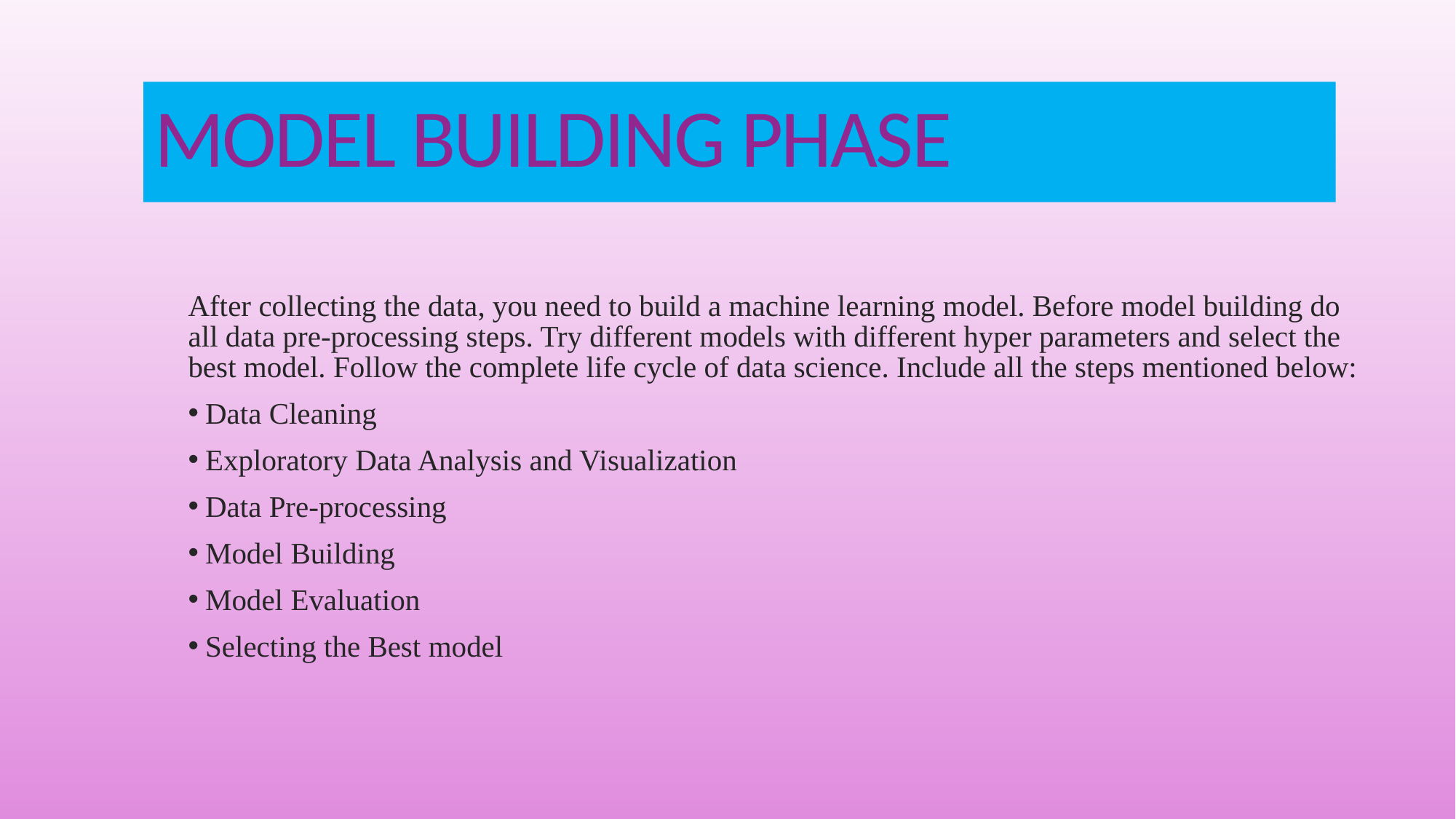

# MODEL BUILDING PHASE
After collecting the data, you need to build a machine learning model. Before model building do all data pre-processing steps. Try different models with different hyper parameters and select the best model. Follow the complete life cycle of data science. Include all the steps mentioned below:
 Data Cleaning
 Exploratory Data Analysis and Visualization
 Data Pre-processing
 Model Building
 Model Evaluation
 Selecting the Best model